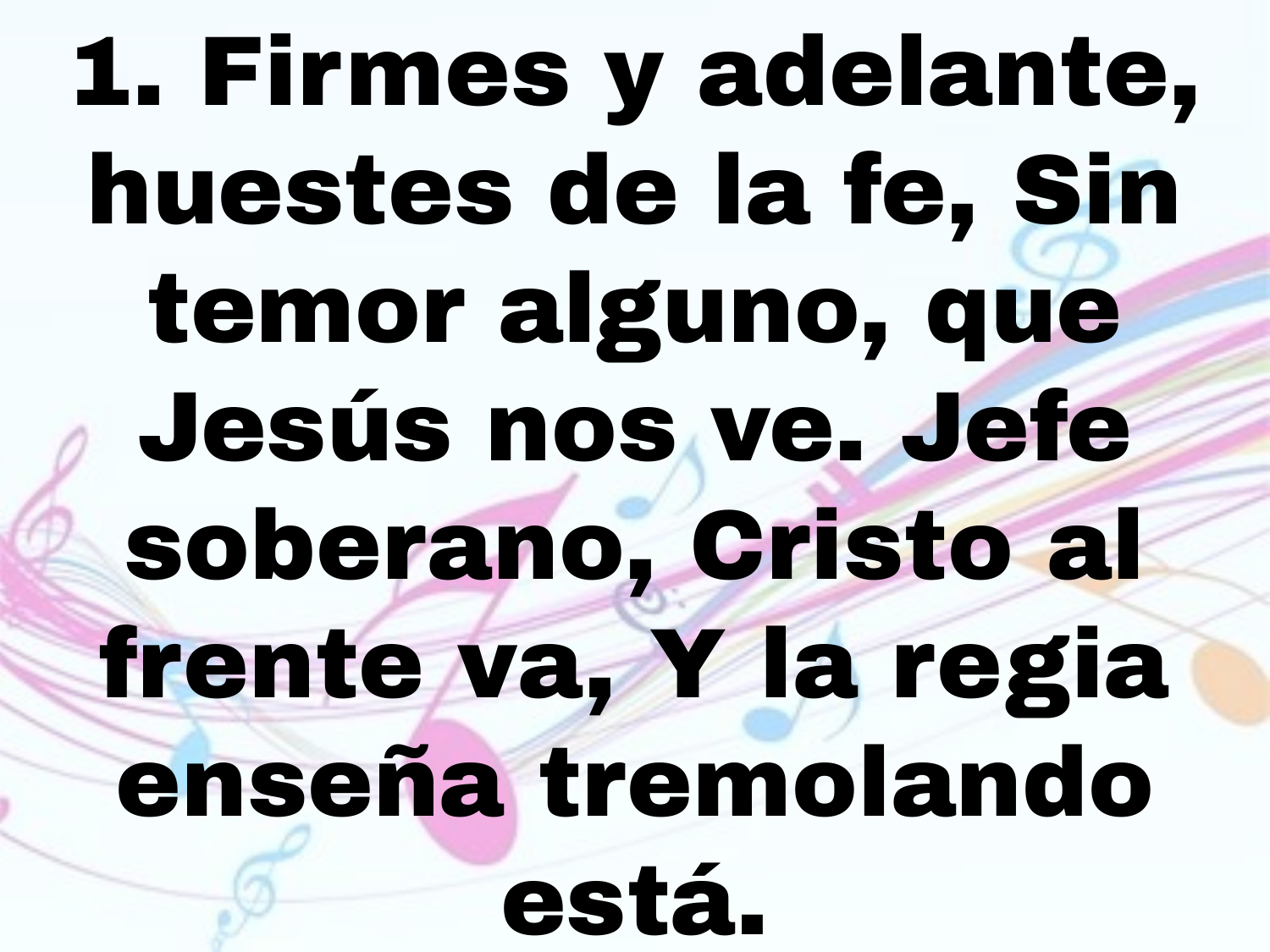

1. Firmes y adelante, huestes de la fe, Sin temor alguno, que Jesús nos ve. Jefe soberano, Cristo al frente va, Y la regia enseña tremolando está.